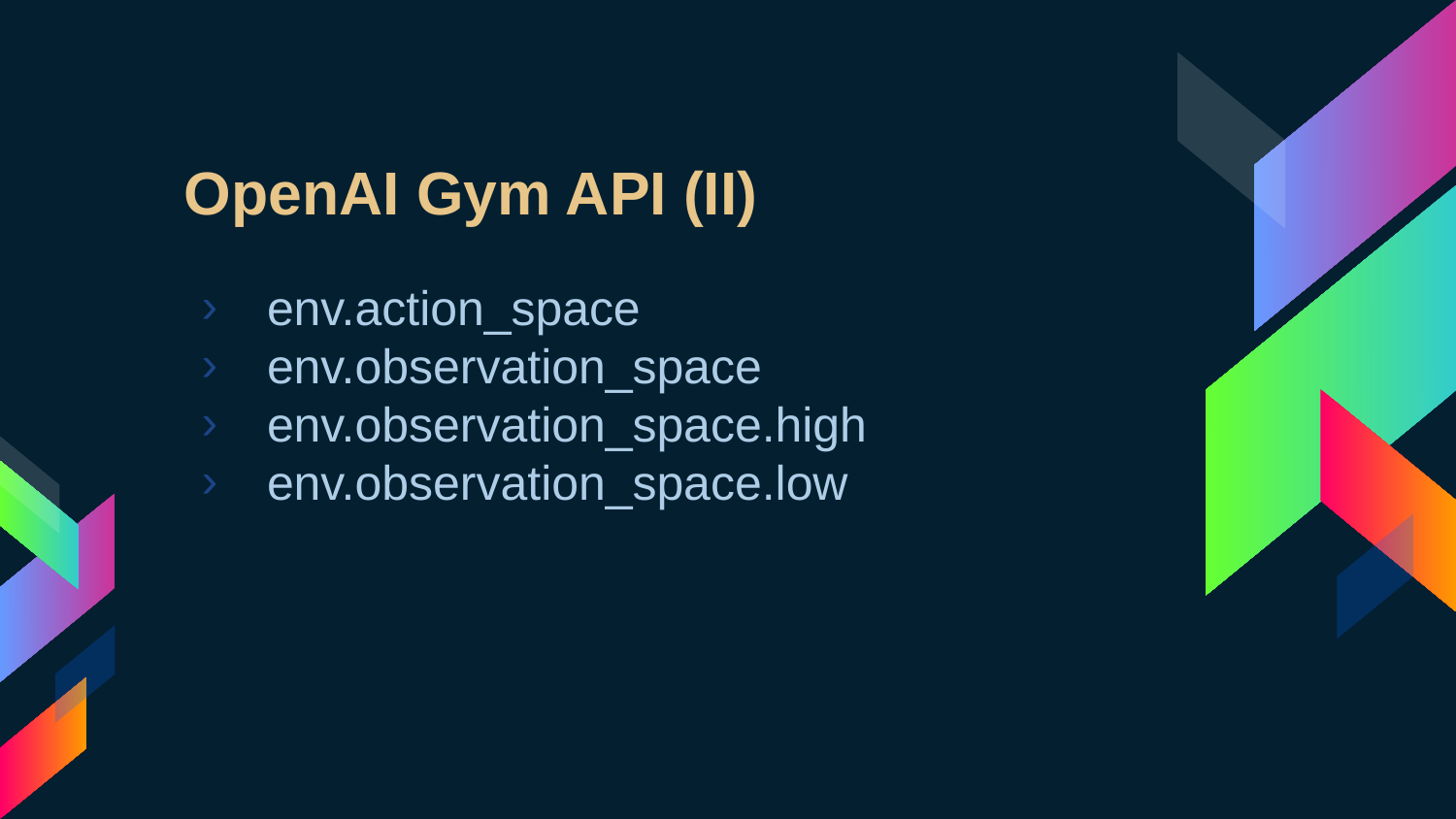

# OpenAI Gym API (II)
 env.action_space
 env.observation_space
 env.observation_space.high
 env.observation_space.low